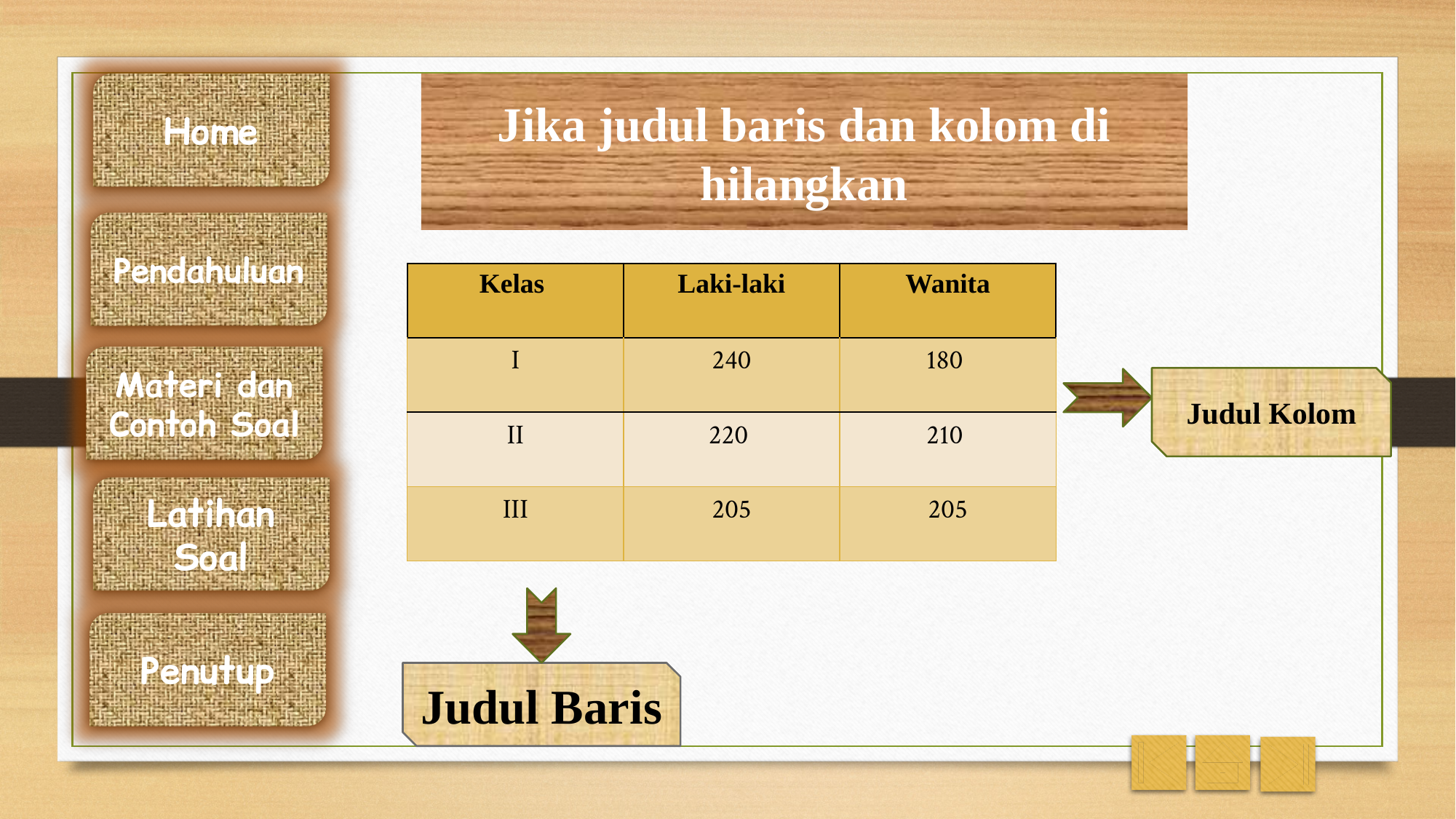

Home
Jika judul baris dan kolom di hilangkan
Pendahuluan
| Kelas | Laki-laki | Wanita |
| --- | --- | --- |
| I | 240 | 180 |
| II | 220 | 210 |
| III | 205 | 205 |
Materi dan Contoh Soal
Judul Kolom

Latihan Soal

Penutup
Judul Baris